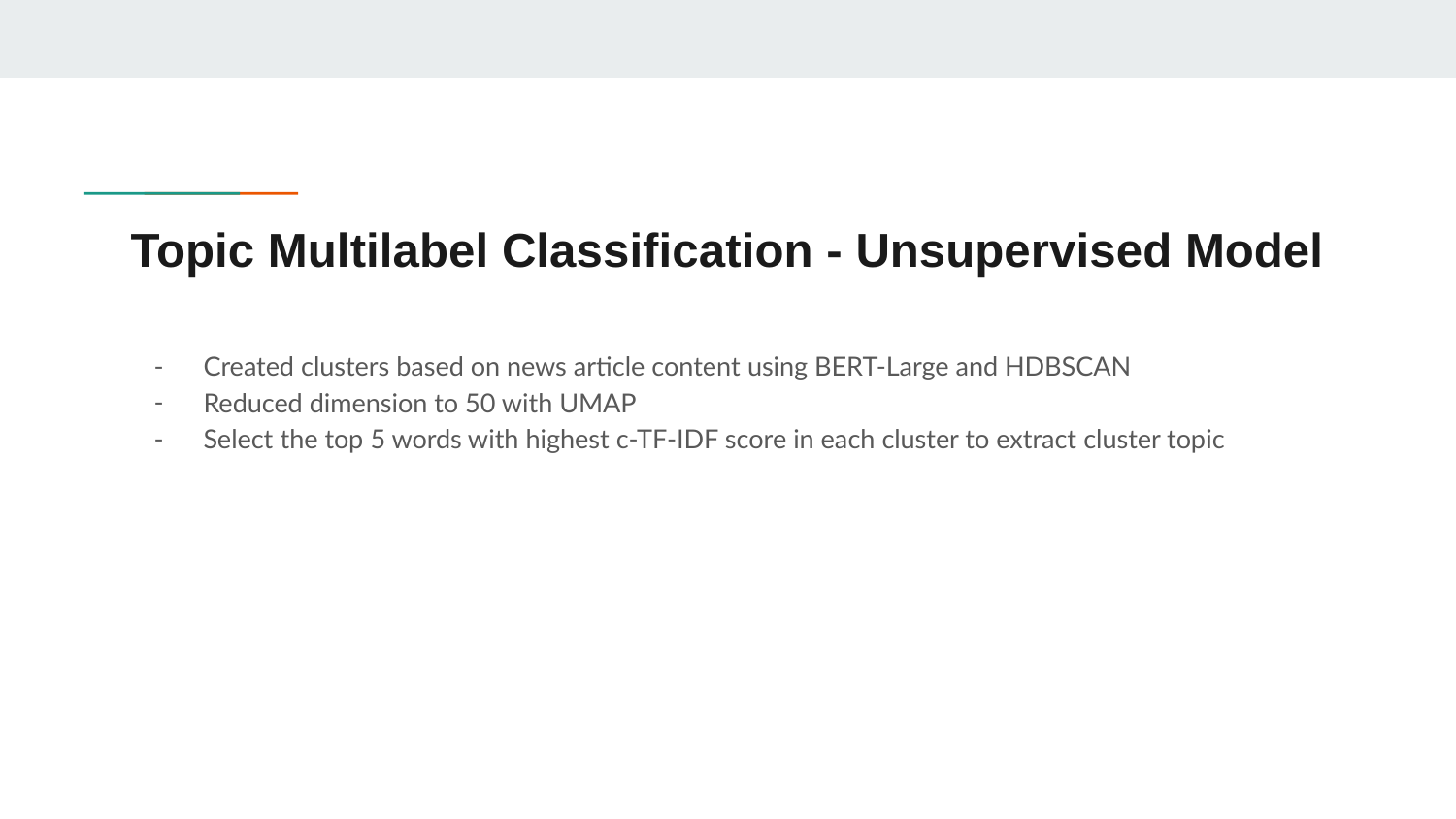

# Topic Multilabel Classification - Unsupervised Model

Created clusters based on news article content using BERT-Large and HDBSCAN
Reduced dimension to 50 with UMAP
Select the top 5 words with highest c-TF-IDF score in each cluster to extract cluster topic